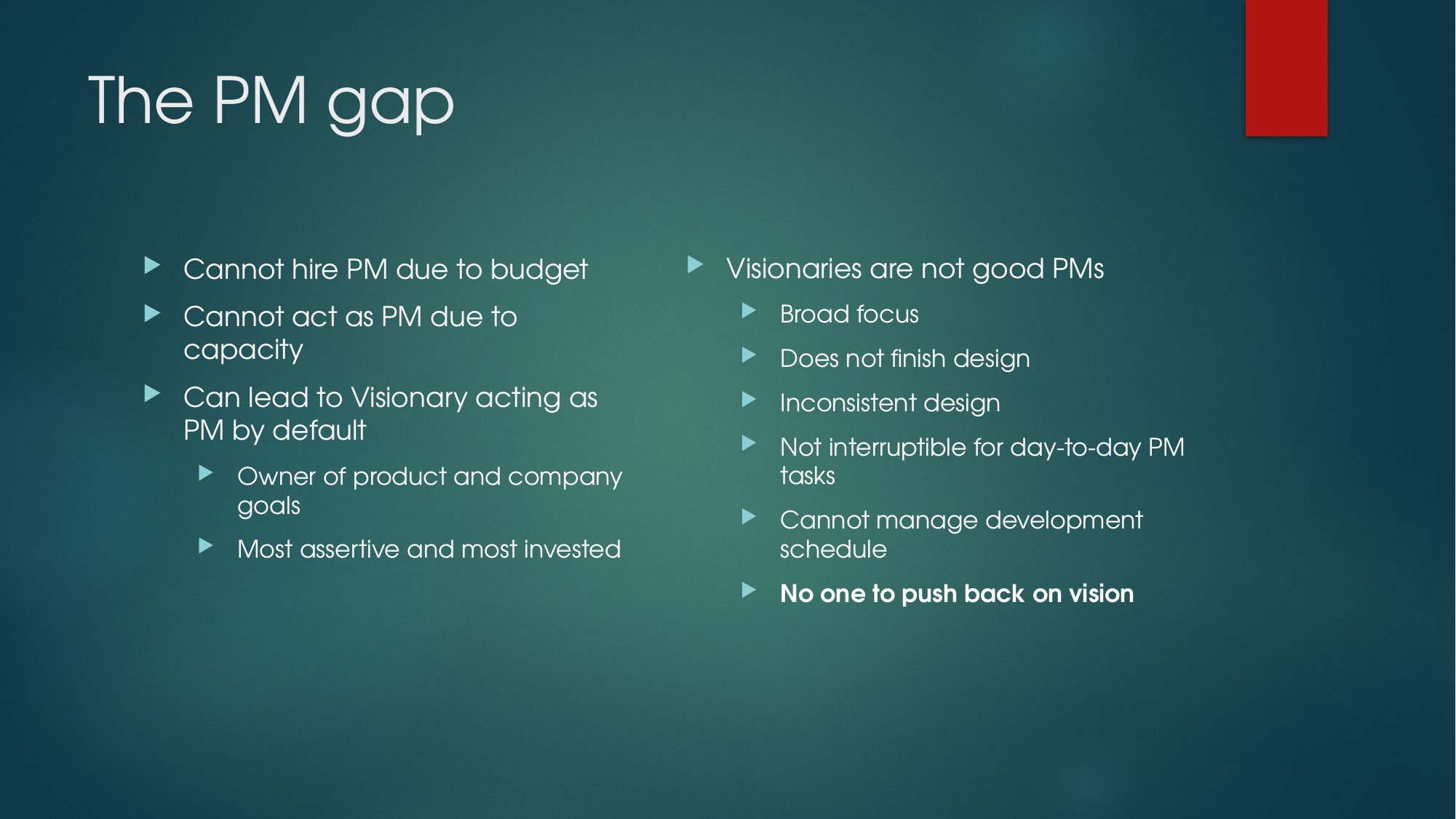

# The PM gap
Visionaries are not good PMs
Broad focus
Does not finish design
Inconsistent design
Not interruptible for day-to-day PM tasks
Cannot manage development schedule
No one to push back on vision
Cannot hire PM due to budget
Cannot act as PM due to capacity
Can lead to Visionary acting as PM by default
Owner of product and company goals
Most assertive and most invested